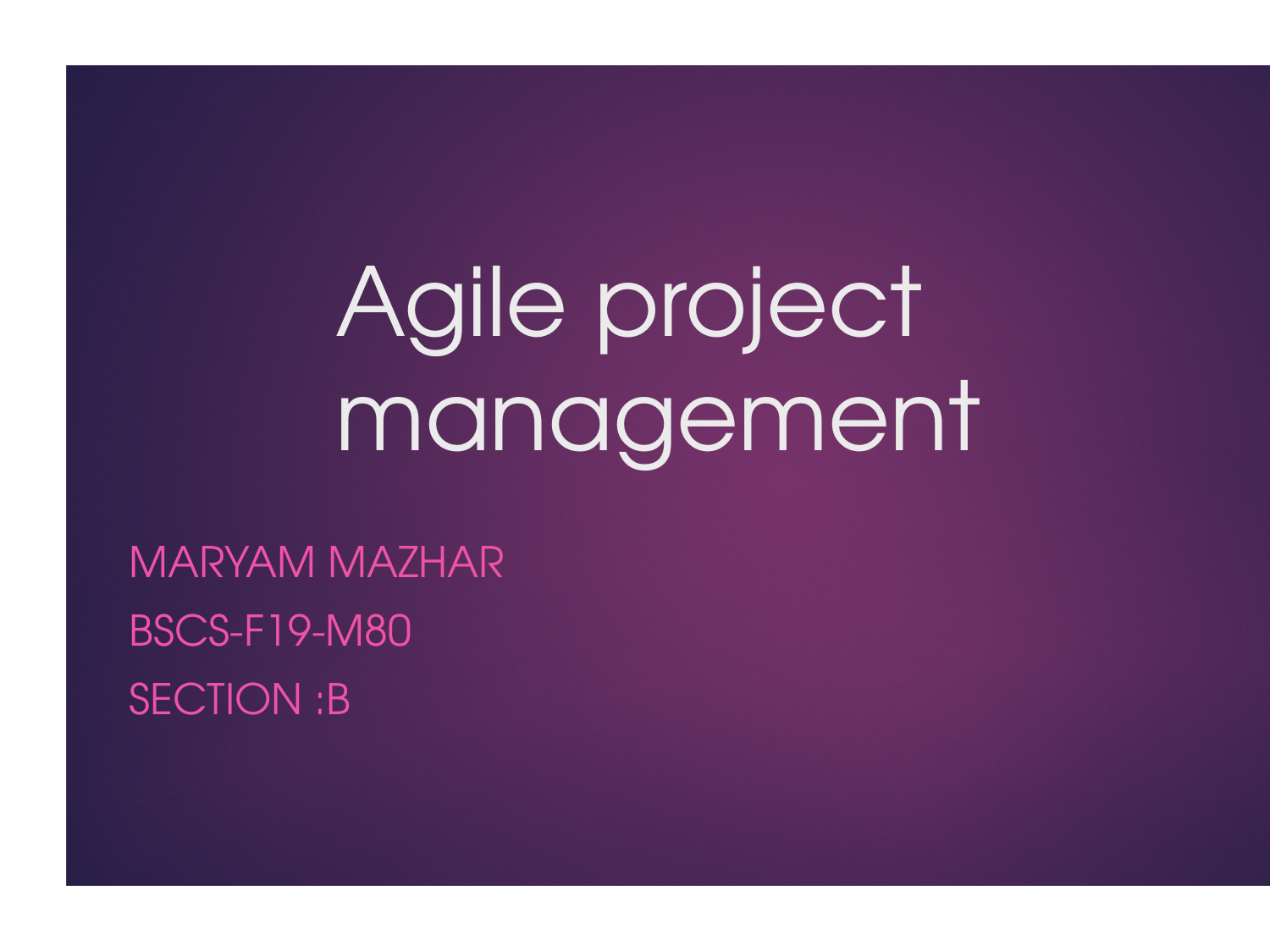

# Agile project management
Maryam Mazhar
Bscs-f19-m80
Section :B